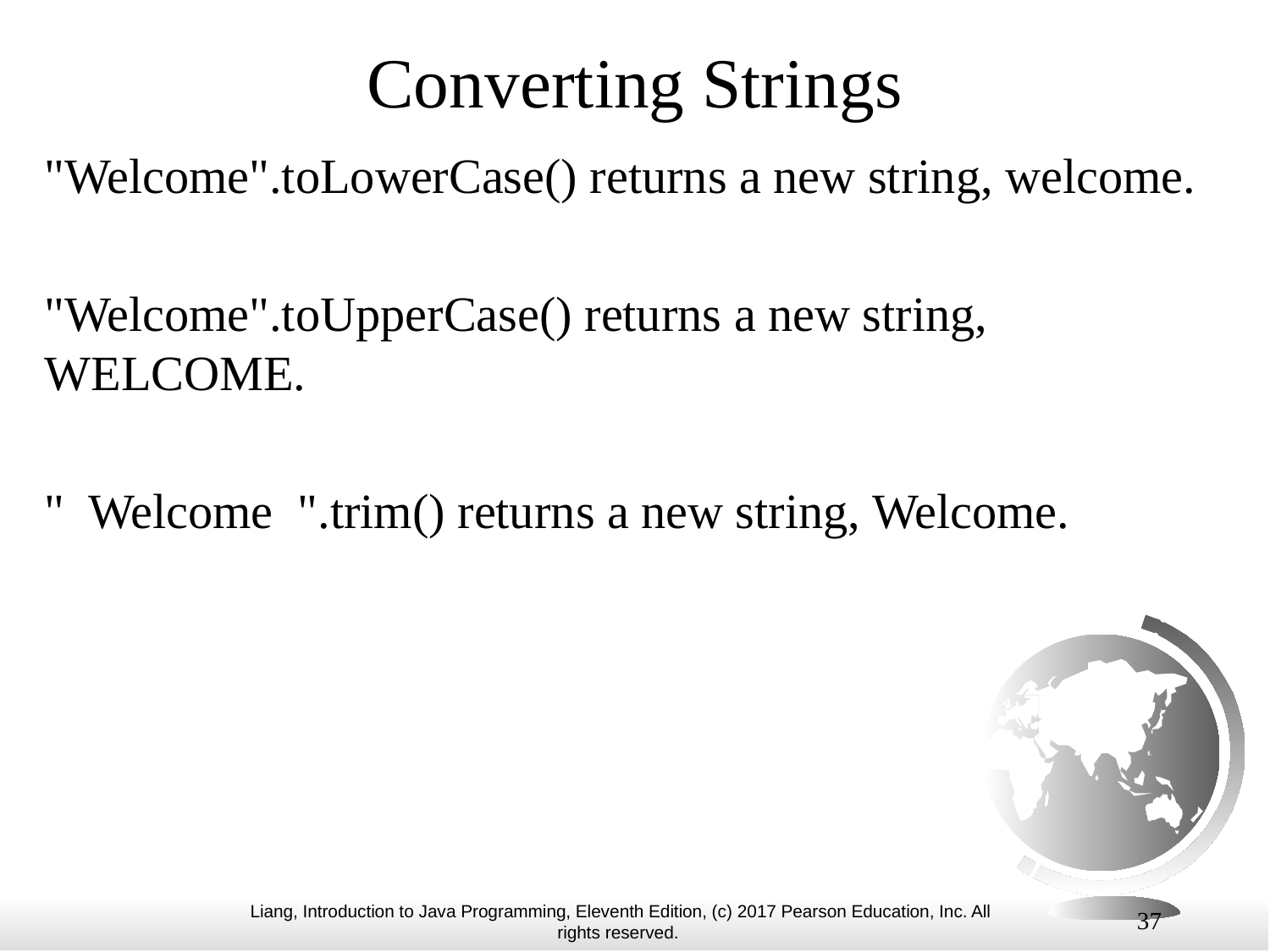

# Converting Strings
"Welcome".toLowerCase() returns a new string, welcome.

"Welcome".toUpperCase() returns a new string, WELCOME.

"  Welcome  ".trim() returns a new string, Welcome.
37